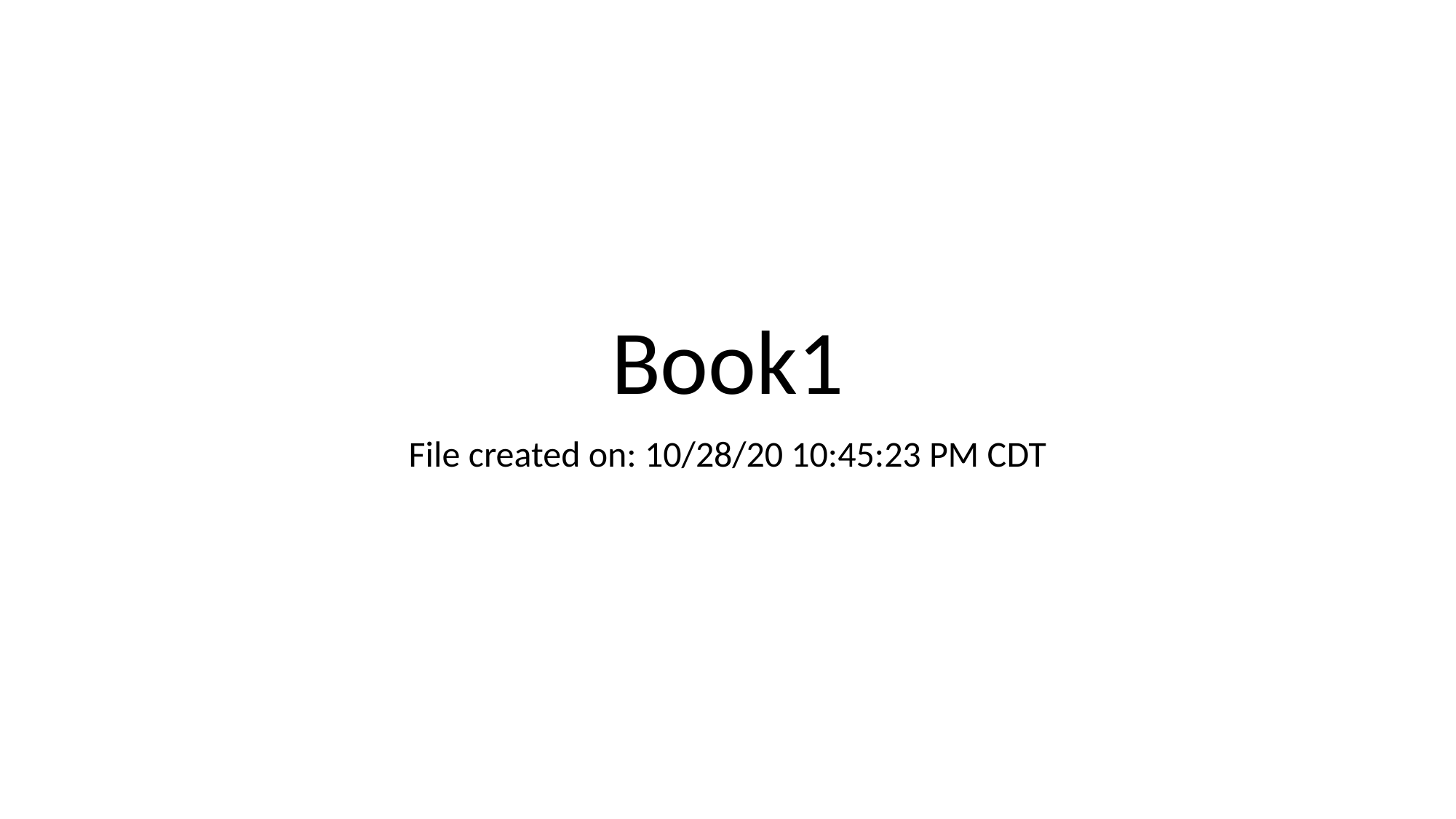

# Book1
File created on: 10/28/20 10:45:23 PM CDT